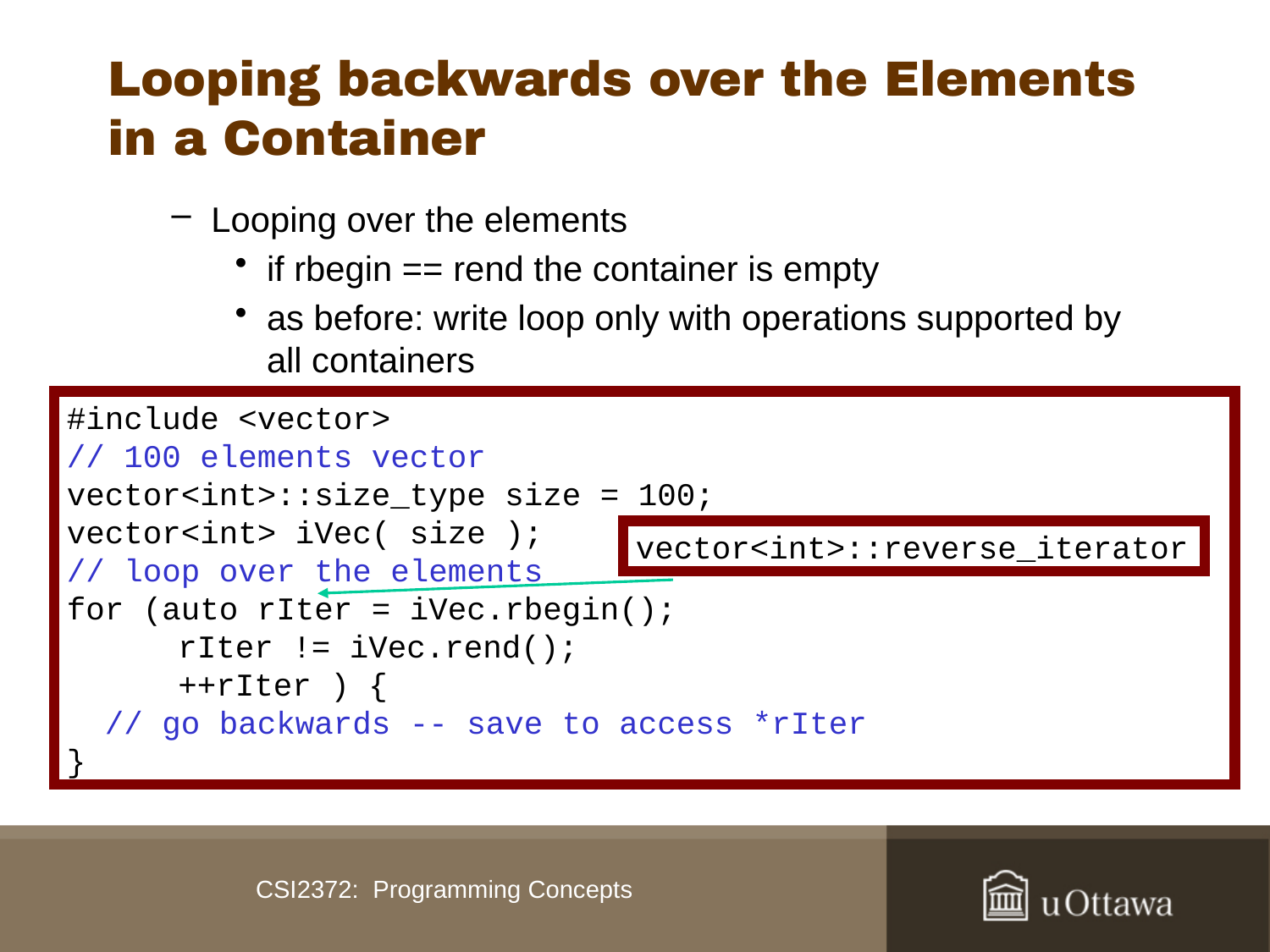

# Looping backwards over the Elements in a Container
Looping over the elements
if rbegin == rend the container is empty
as before: write loop only with operations supported by all containers

#include <vector>
// 100 elements vector
vector<int>::size_type size = 100;
vector<int> iVec( size );
// loop over the elements
for (auto rIter = iVec.rbegin();
	rIter != iVec.rend();
	++rIter ) {
  // go backwards -- save to access *rIter
}
vector<int>::reverse_iterator
CSI2372:  Programming Concepts